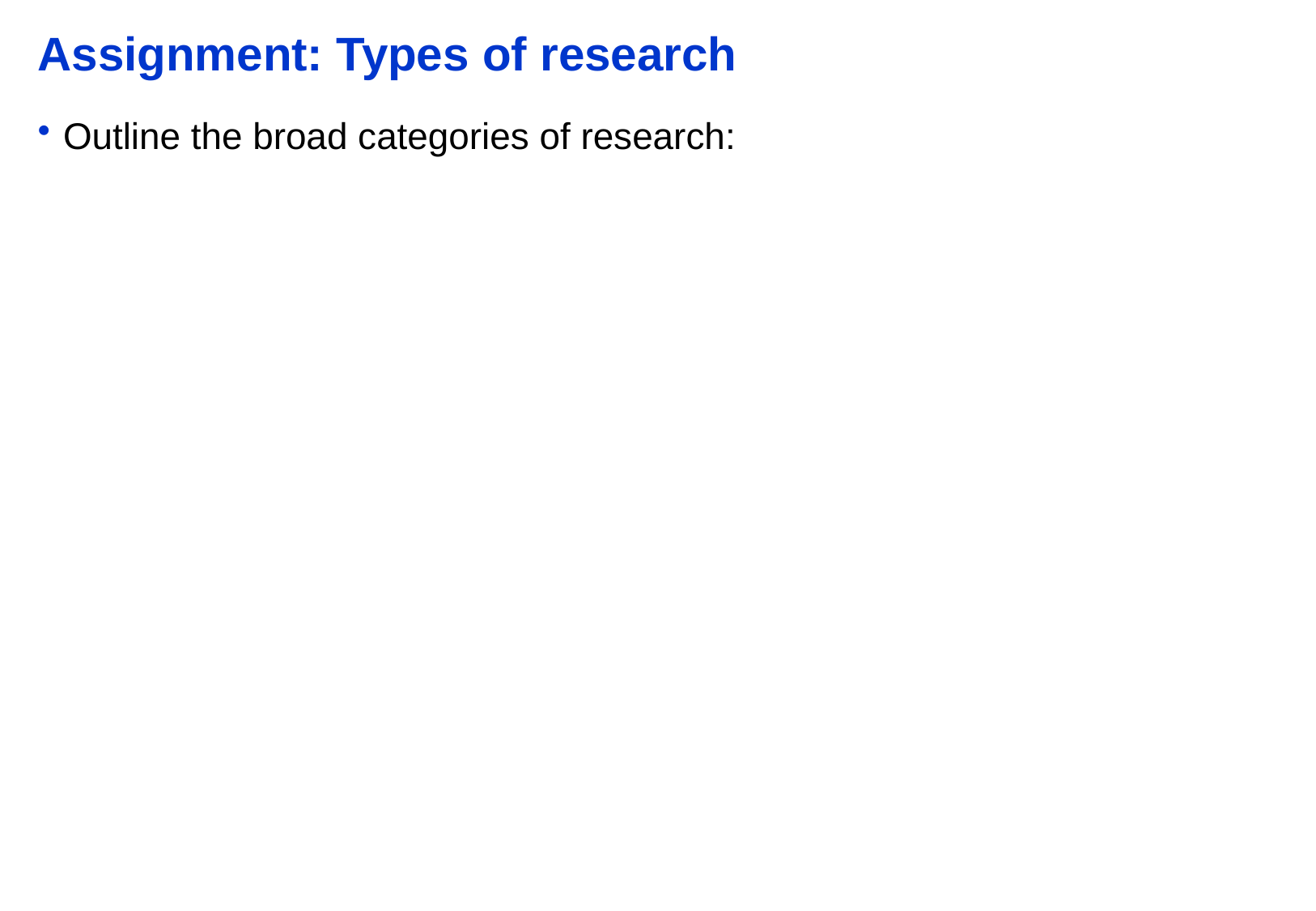

# Assignment: Types of research
Outline the broad categories of research: